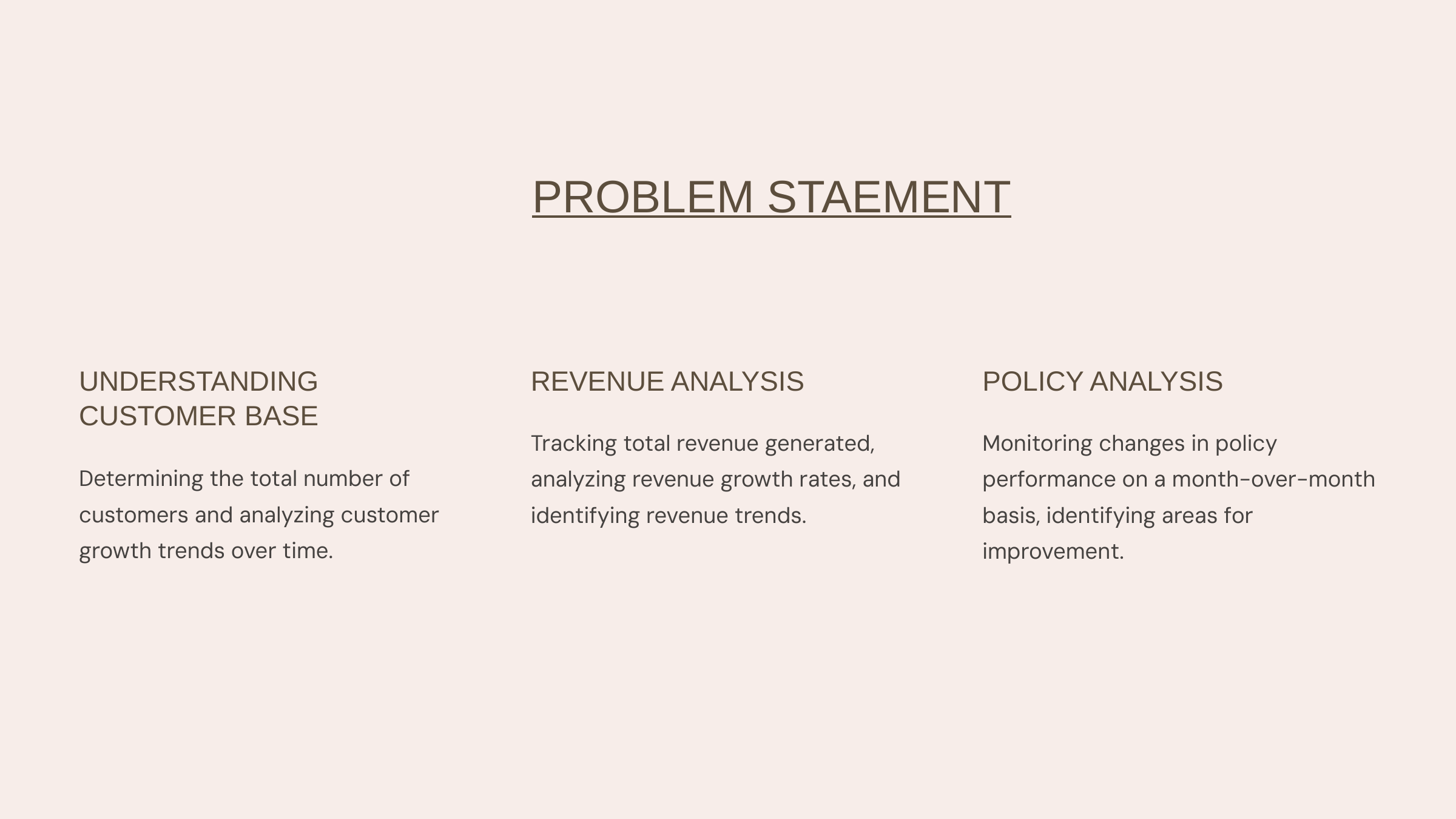

PROBLEM STAEMENT

UNDERSTANDING CUSTOMER BASE
REVENUE ANALYSIS
POLICY ANALYSIS

Tracking total revenue generated, analyzing revenue growth rates, and identifying revenue trends.
Monitoring changes in policy performance on a month-over-month basis, identifying areas for improvement.
Determining the total number of customers and analyzing customer growth trends over time.